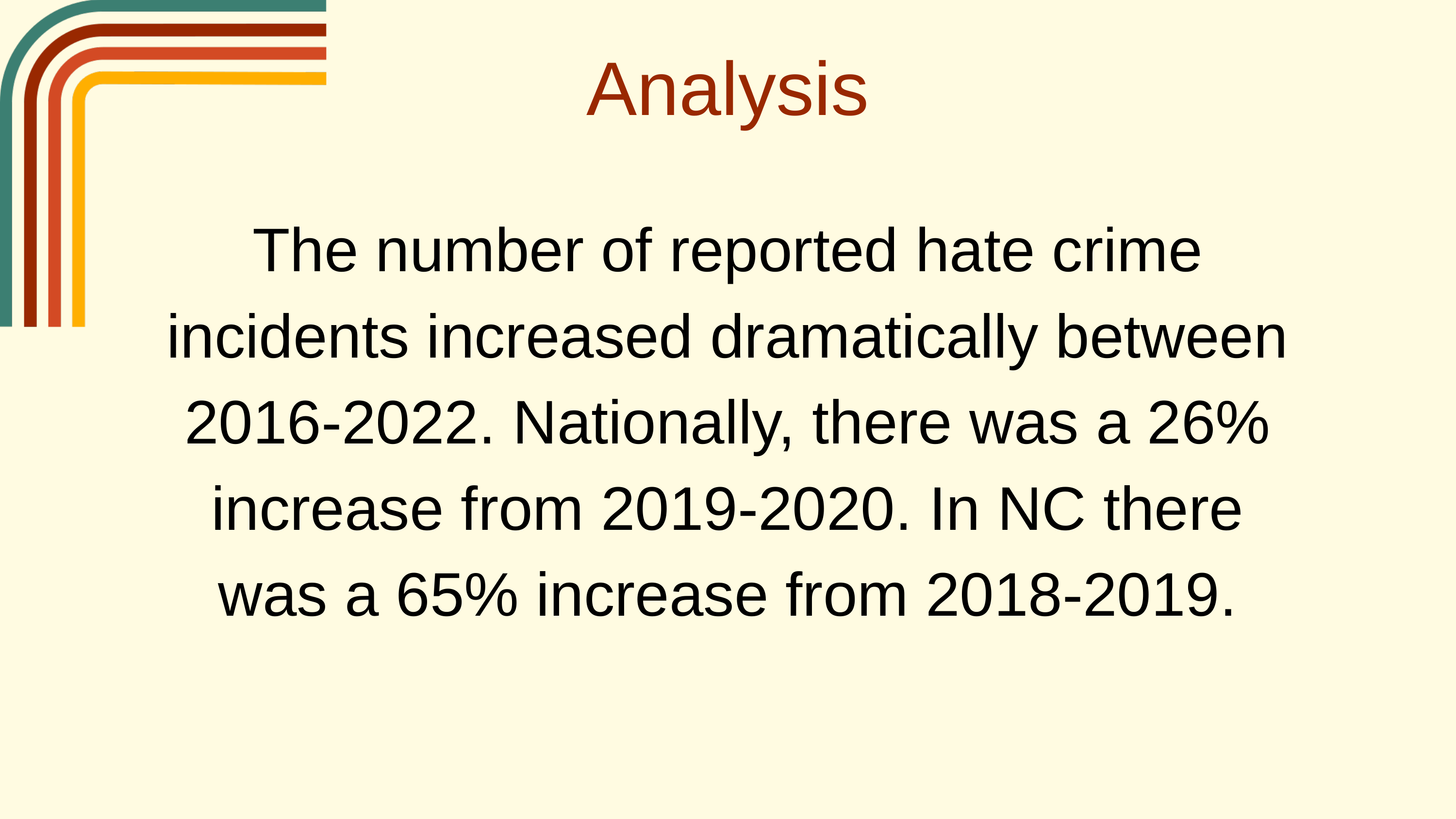

Analysis
The number of reported hate crime incidents increased dramatically between 2016-2022. Nationally, there was a 26% increase from 2019-2020. In NC there was a 65% increase from 2018-2019.